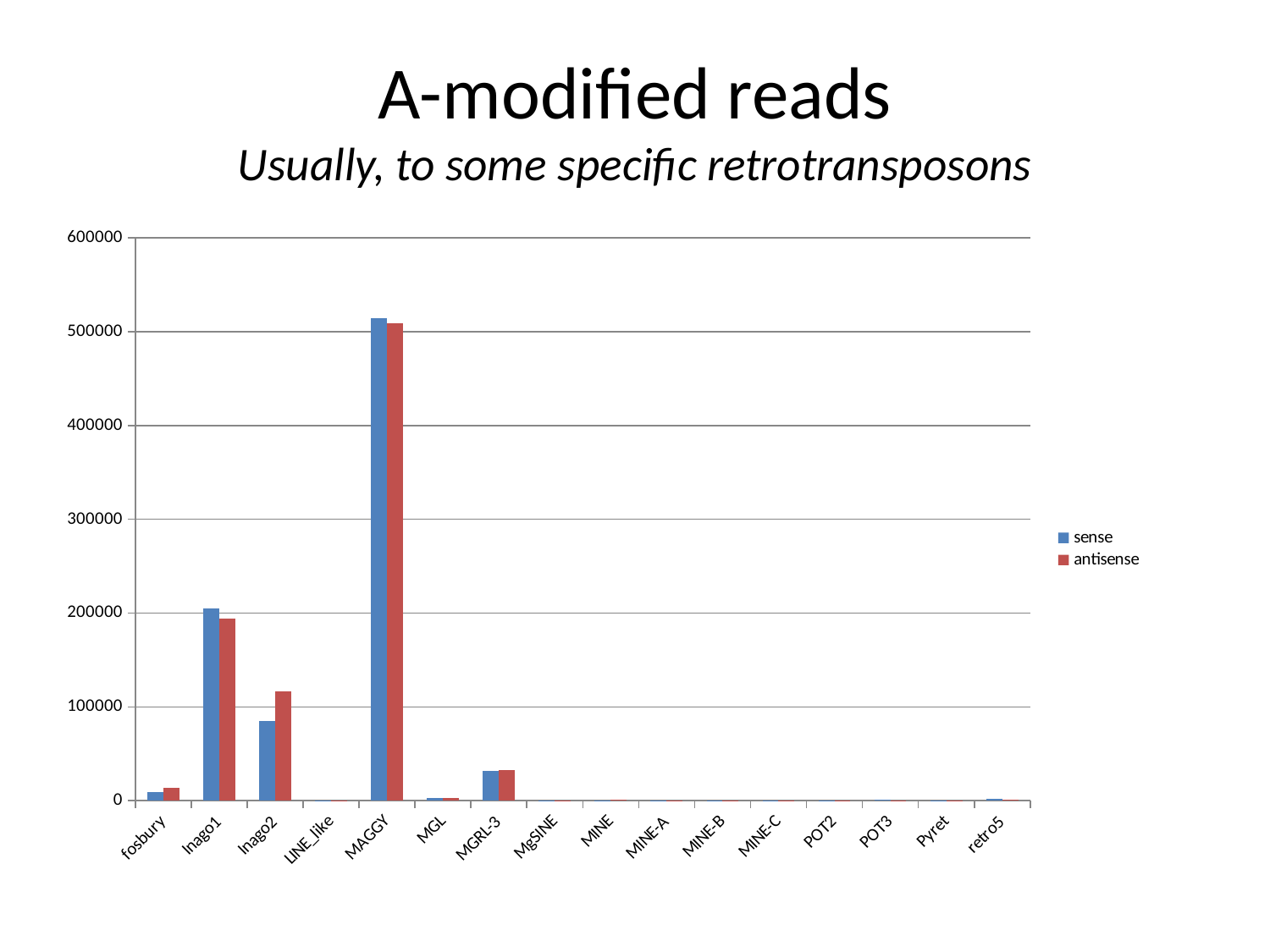

# A-modified reads Usually, to some specific retrotransposons

### Chart

| Category | sense | antisense |
|---|---|---|
| fosbury | 8893.0 | 13671.0 |
| Inago1 | 205355.0 | 194479.0 |
| Inago2 | 84866.0 | 116461.0 |
| LINE_like | 237.0 | 271.0 |
| MAGGY | 514007.0 | 509171.0 |
| MGL | 3287.0 | 3300.0 |
| MGRL-3 | 31579.0 | 32540.0 |
| MgSINE | 423.0 | 356.0 |
| MINE | 397.0 | 864.0 |
| MINE-A | 66.0 | 33.0 |
| MINE-B | 101.0 | 56.0 |
| MINE-C | 65.0 | 48.0 |
| POT2 | 49.0 | 34.0 |
| POT3 | 634.0 | 417.0 |
| Pyret | 15.0 | 35.0 |
| retro5 | 1620.0 | 1138.0 |